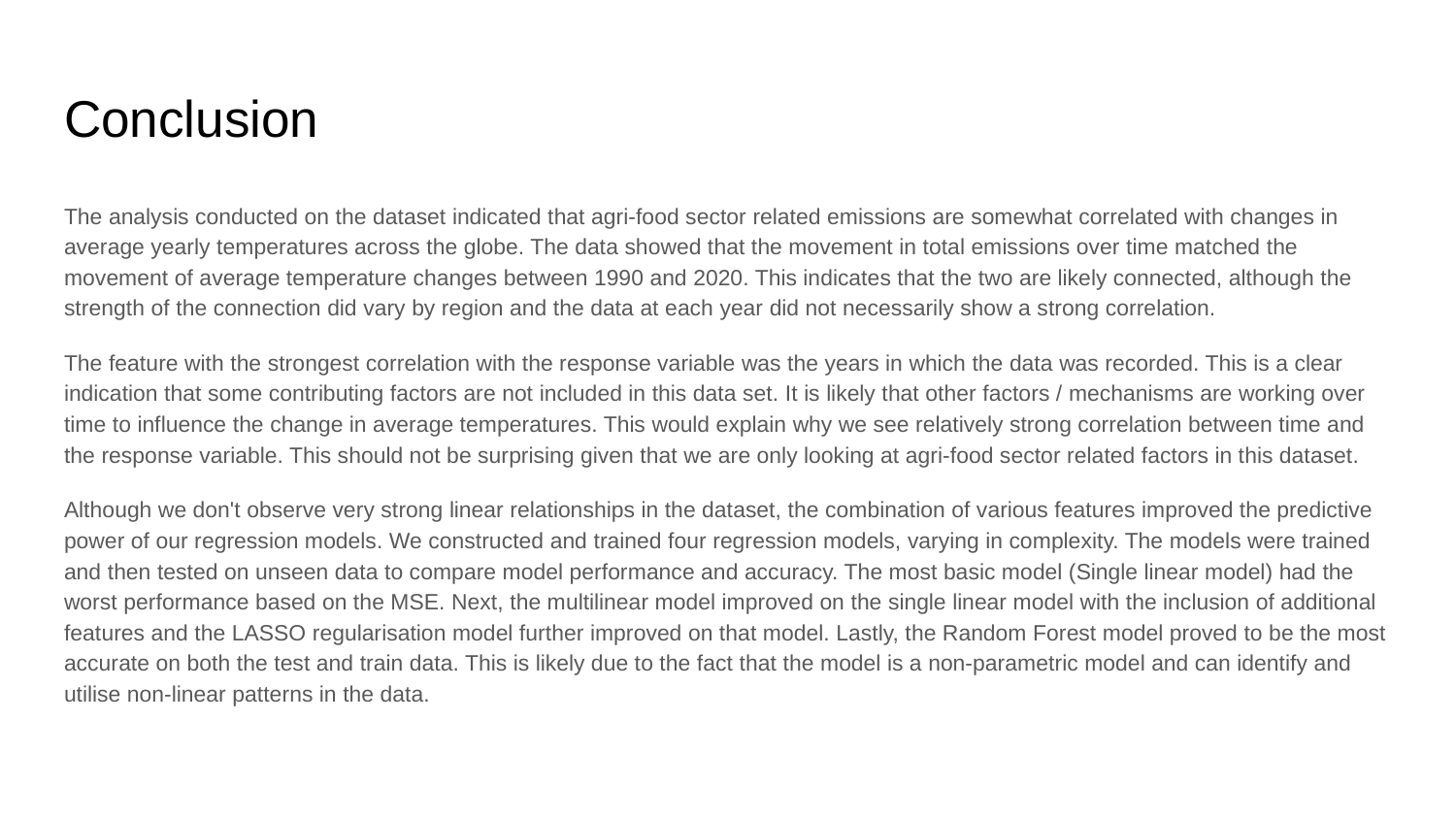

# Conclusion
The analysis conducted on the dataset indicated that agri-food sector related emissions are somewhat correlated with changes in average yearly temperatures across the globe. The data showed that the movement in total emissions over time matched the movement of average temperature changes between 1990 and 2020. This indicates that the two are likely connected, although the strength of the connection did vary by region and the data at each year did not necessarily show a strong correlation.
The feature with the strongest correlation with the response variable was the years in which the data was recorded. This is a clear indication that some contributing factors are not included in this data set. It is likely that other factors / mechanisms are working over time to influence the change in average temperatures. This would explain why we see relatively strong correlation between time and the response variable. This should not be surprising given that we are only looking at agri-food sector related factors in this dataset.
Although we don't observe very strong linear relationships in the dataset, the combination of various features improved the predictive power of our regression models. We constructed and trained four regression models, varying in complexity. The models were trained and then tested on unseen data to compare model performance and accuracy. The most basic model (Single linear model) had the worst performance based on the MSE. Next, the multilinear model improved on the single linear model with the inclusion of additional features and the LASSO regularisation model further improved on that model. Lastly, the Random Forest model proved to be the most accurate on both the test and train data. This is likely due to the fact that the model is a non-parametric model and can identify and utilise non-linear patterns in the data.